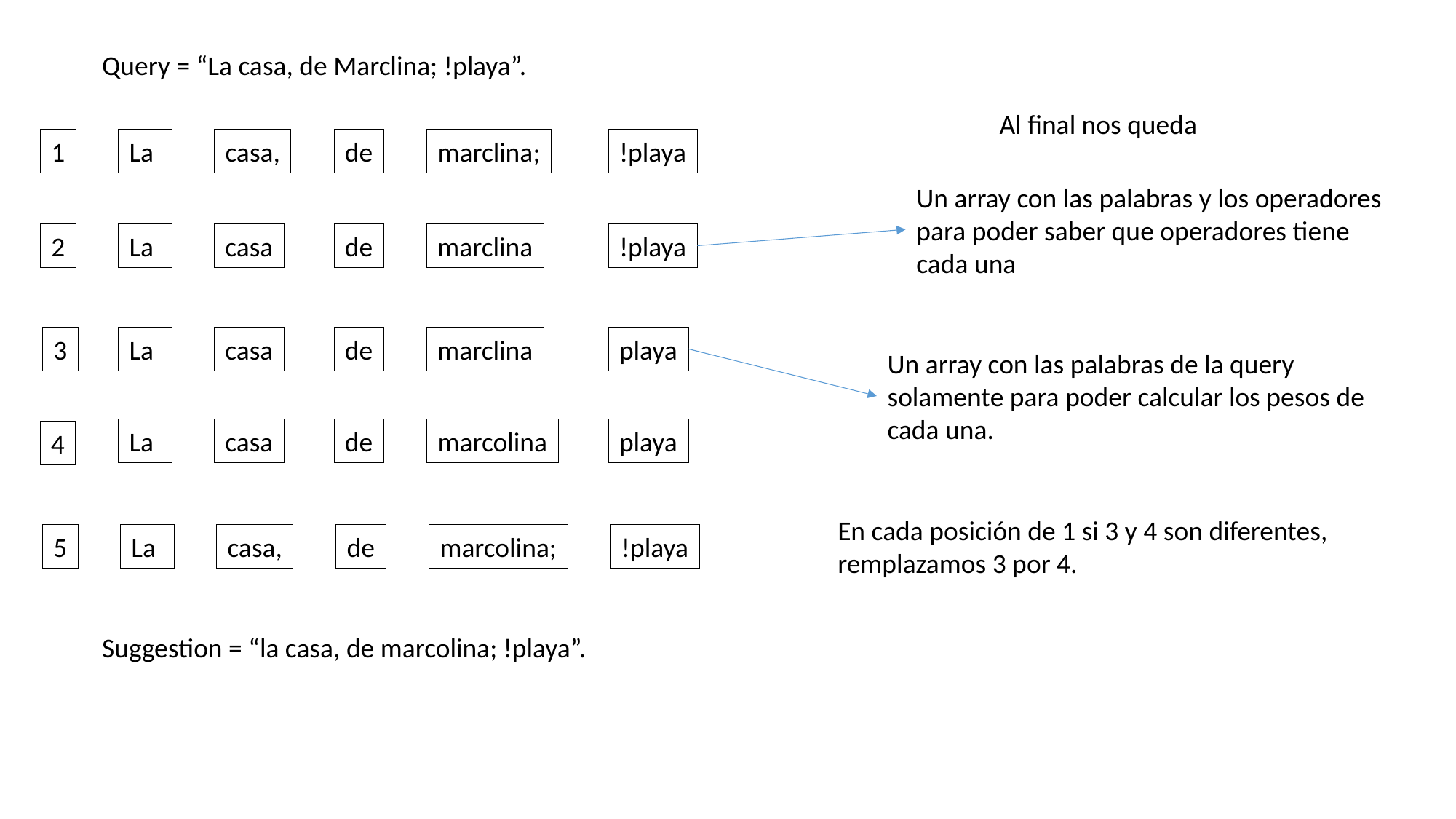

Query = “La casa, de Marclina; !playa”.
Al final nos queda
1
La
casa,
de
marclina;
!playa
Un array con las palabras y los operadores para poder saber que operadores tiene cada una
2
La
casa
de
marclina
!playa
3
La
casa
de
marclina
playa
Un array con las palabras de la query solamente para poder calcular los pesos de cada una.
La
casa
de
marcolina
playa
4
En cada posición de 1 si 3 y 4 son diferentes, remplazamos 3 por 4.
5
La
casa,
de
marcolina;
!playa
Suggestion = “la casa, de marcolina; !playa”.